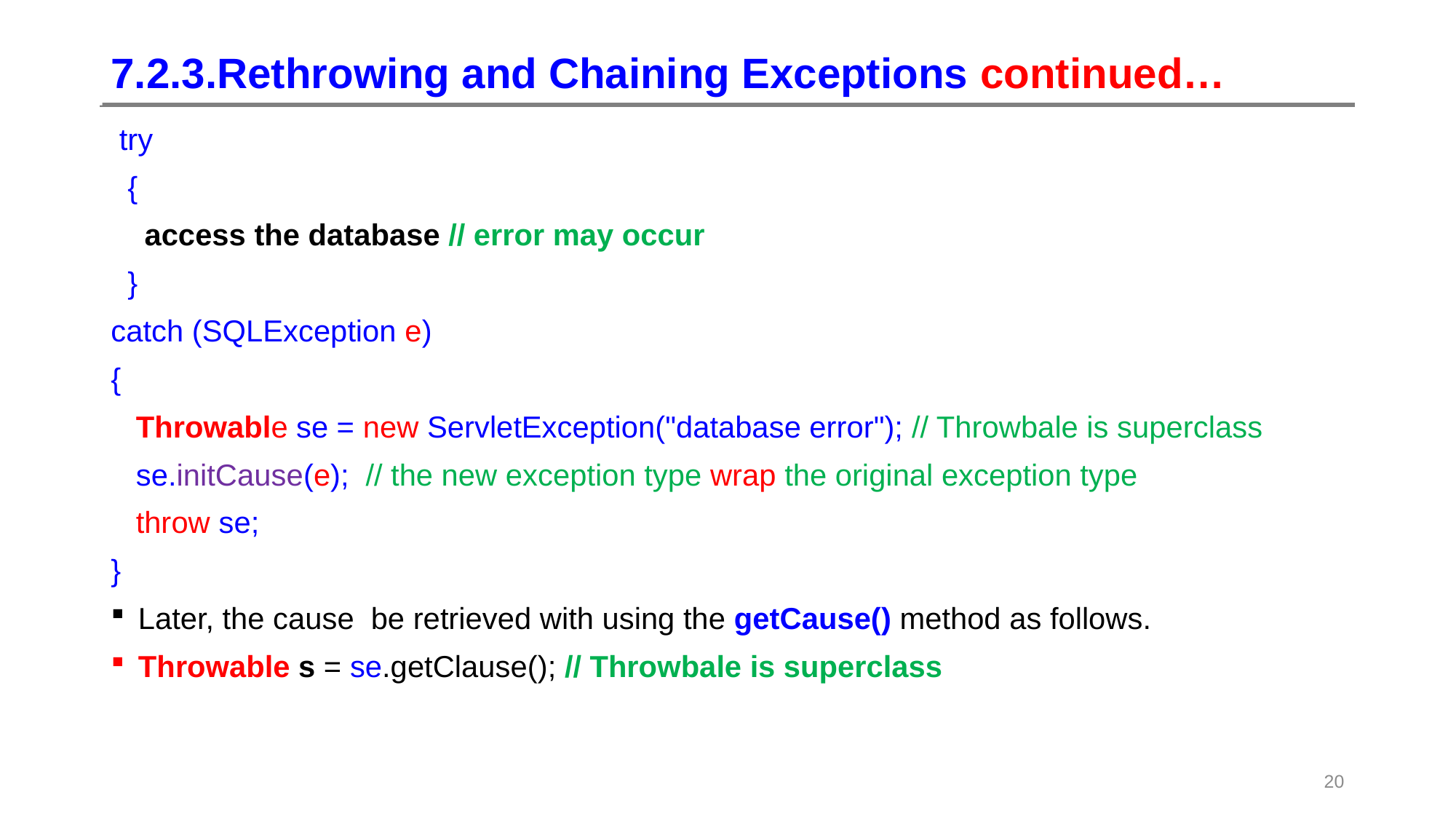

# 7.2.3.Rethrowing and Chaining Exceptions continued…
 try
  {
    access the database // error may occur
  }
catch (SQLException e)
{
   Throwable se = new ServletException("database error"); // Throwbale is superclass
   se.initCause(e);  // the new exception type wrap the original exception type
   throw se;
}
Later, the cause  be retrieved with using the getCause() method as follows.
Throwable s = se.getClause(); // Throwbale is superclass

20